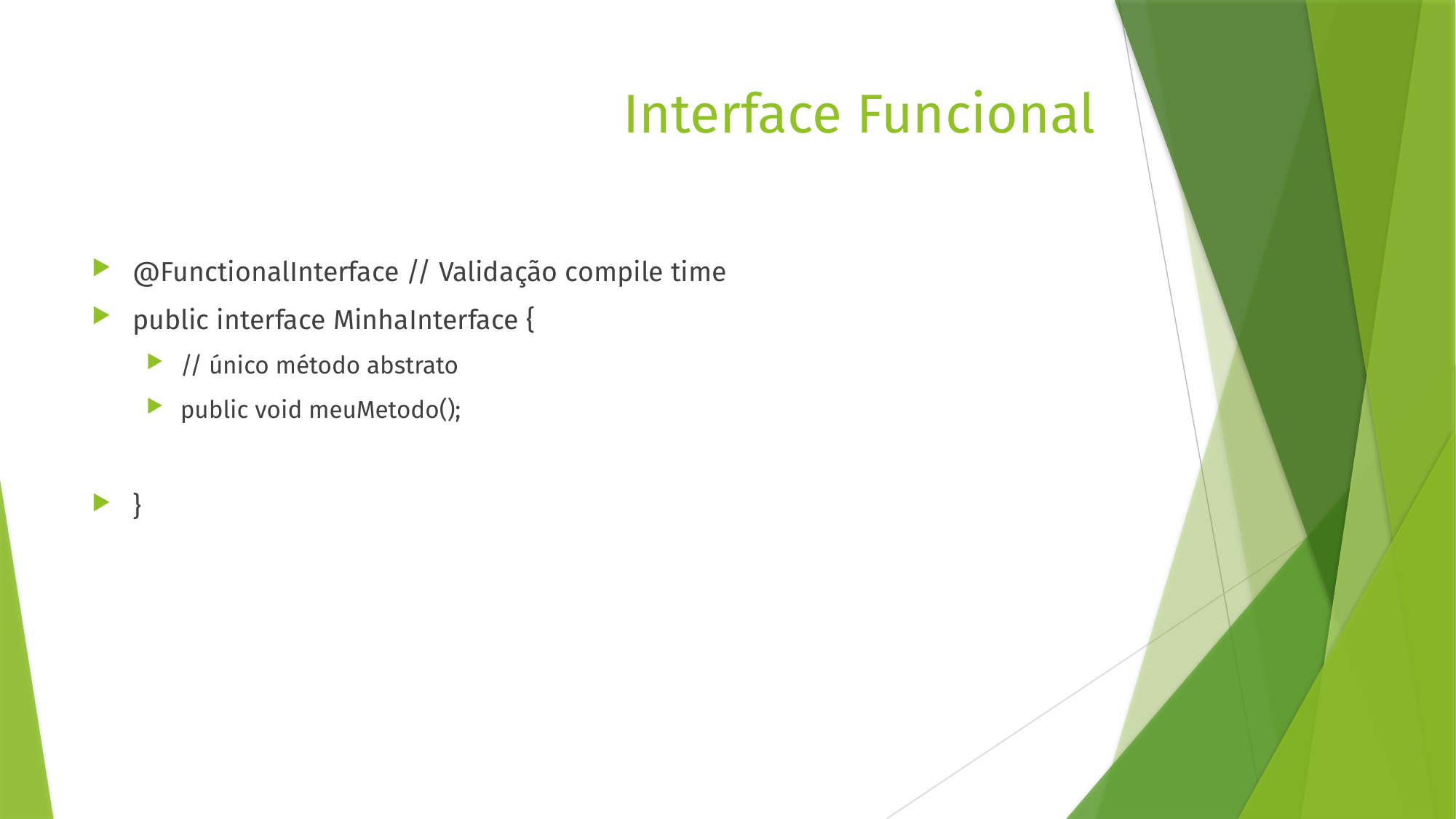

# Interface Funcional

@FunctionalInterface // Validação compile time
public interface MinhaInterface {
// único método abstrato
public void meuMetodo();

}